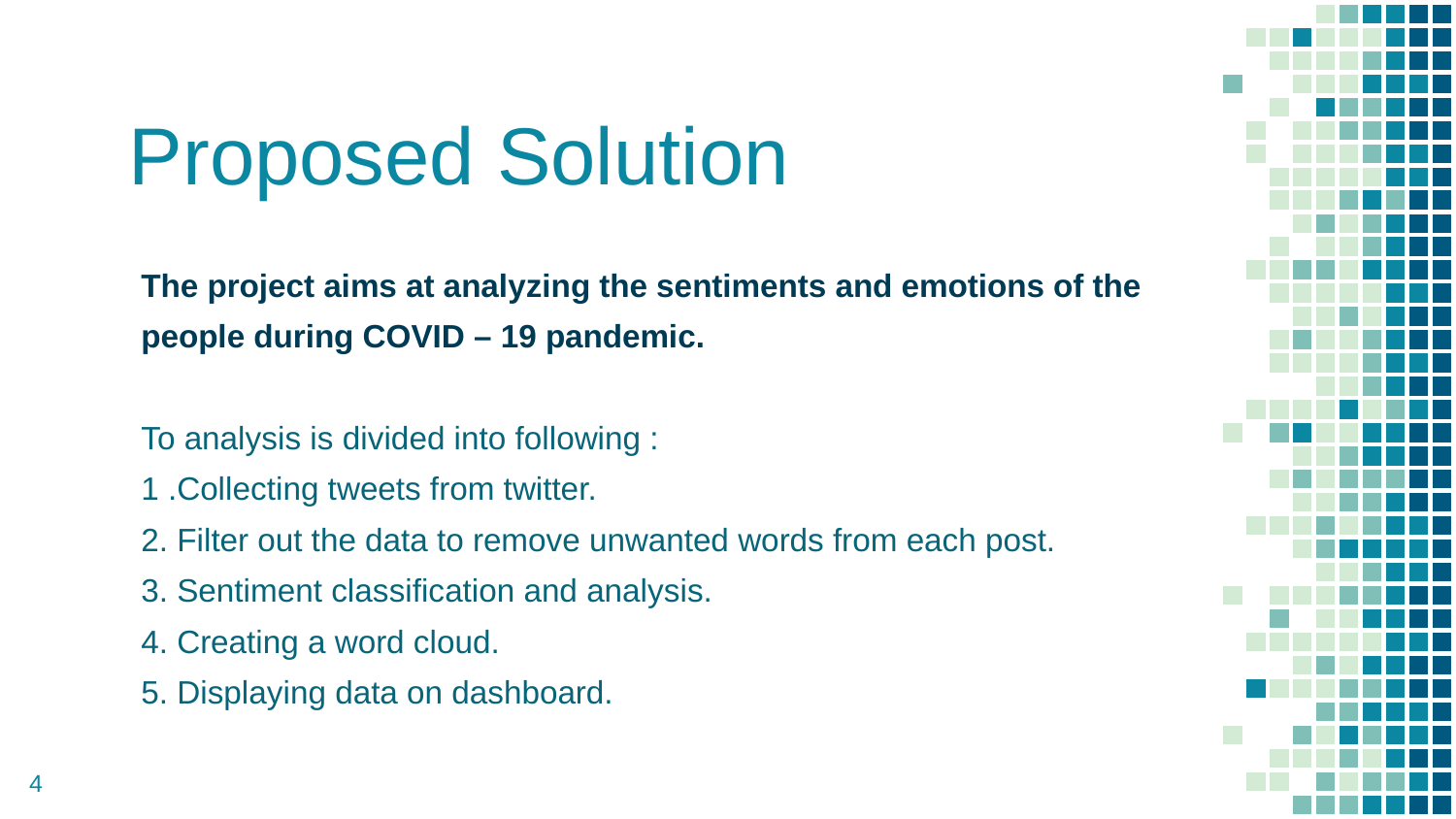

# Proposed Solution
The project aims at analyzing the sentiments and emotions of the
people during COVID – 19 pandemic.

To analysis is divided into following :
1 .Collecting tweets from twitter.
2. Filter out the data to remove unwanted words from each post.
3. Sentiment classification and analysis.
4. Creating a word cloud.
5. Displaying data on dashboard.

4